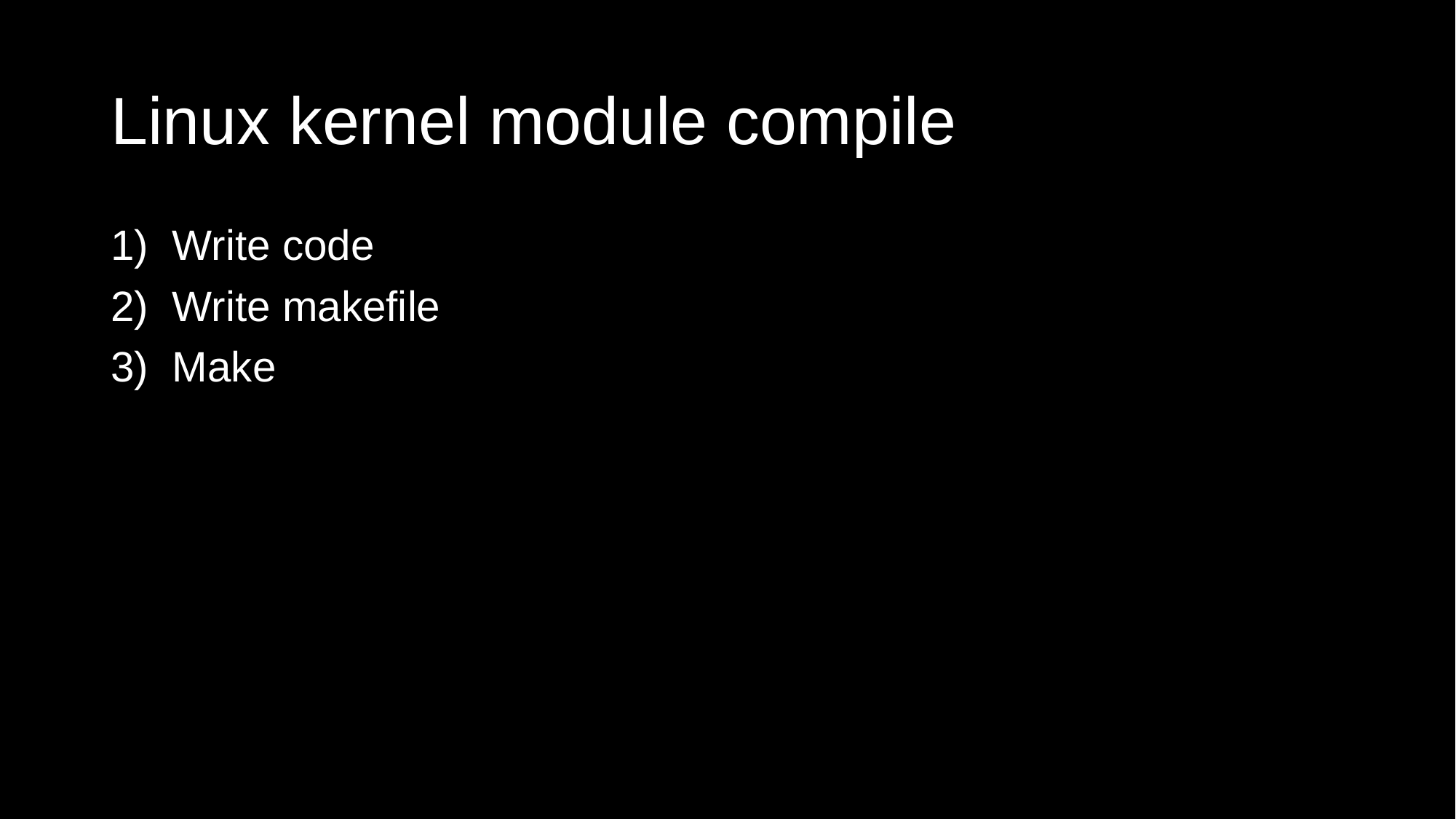

# Linux kernel module compile
Write code
Write makefile
Make